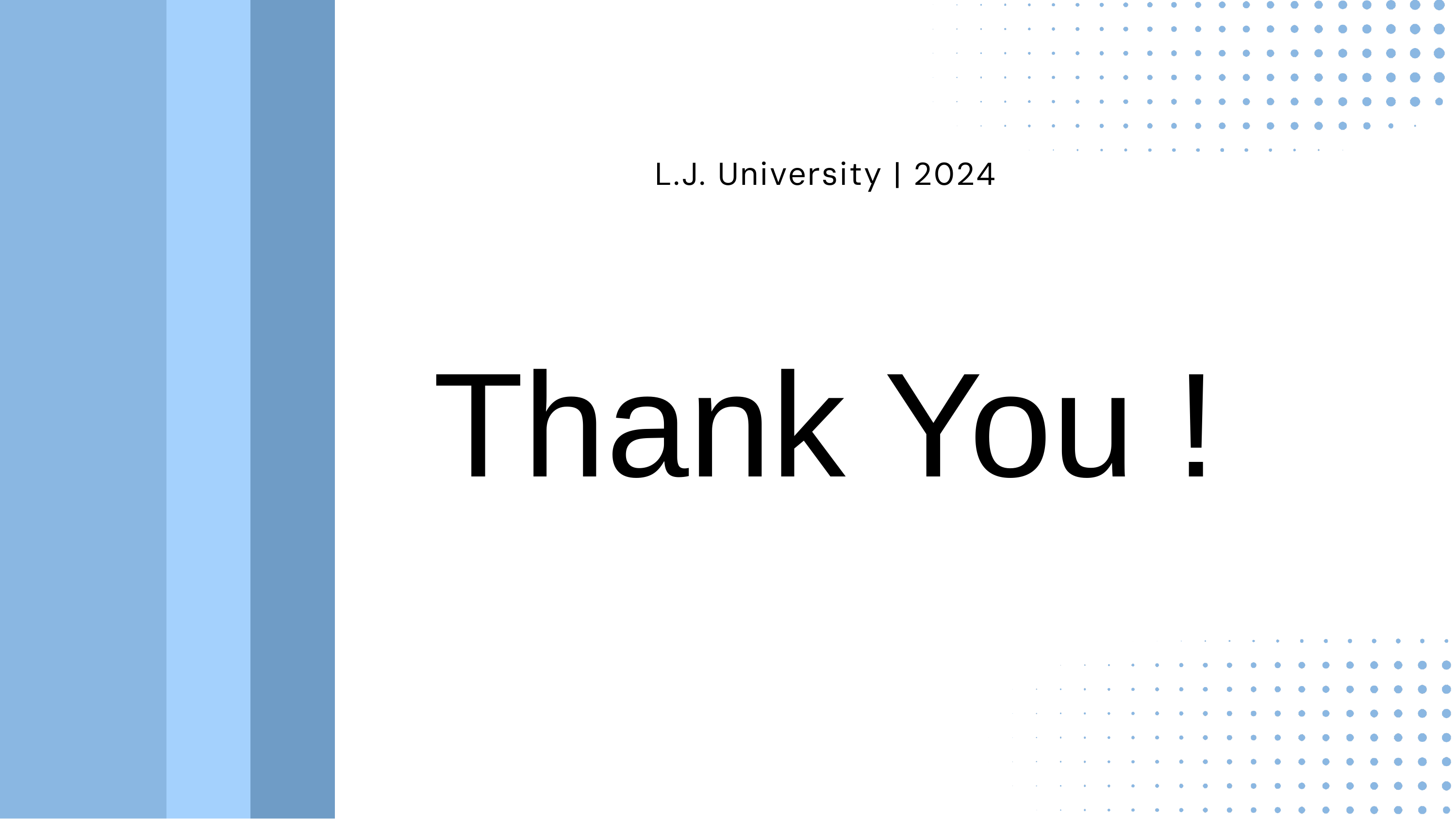

L.J. University | 2024
Thank You !